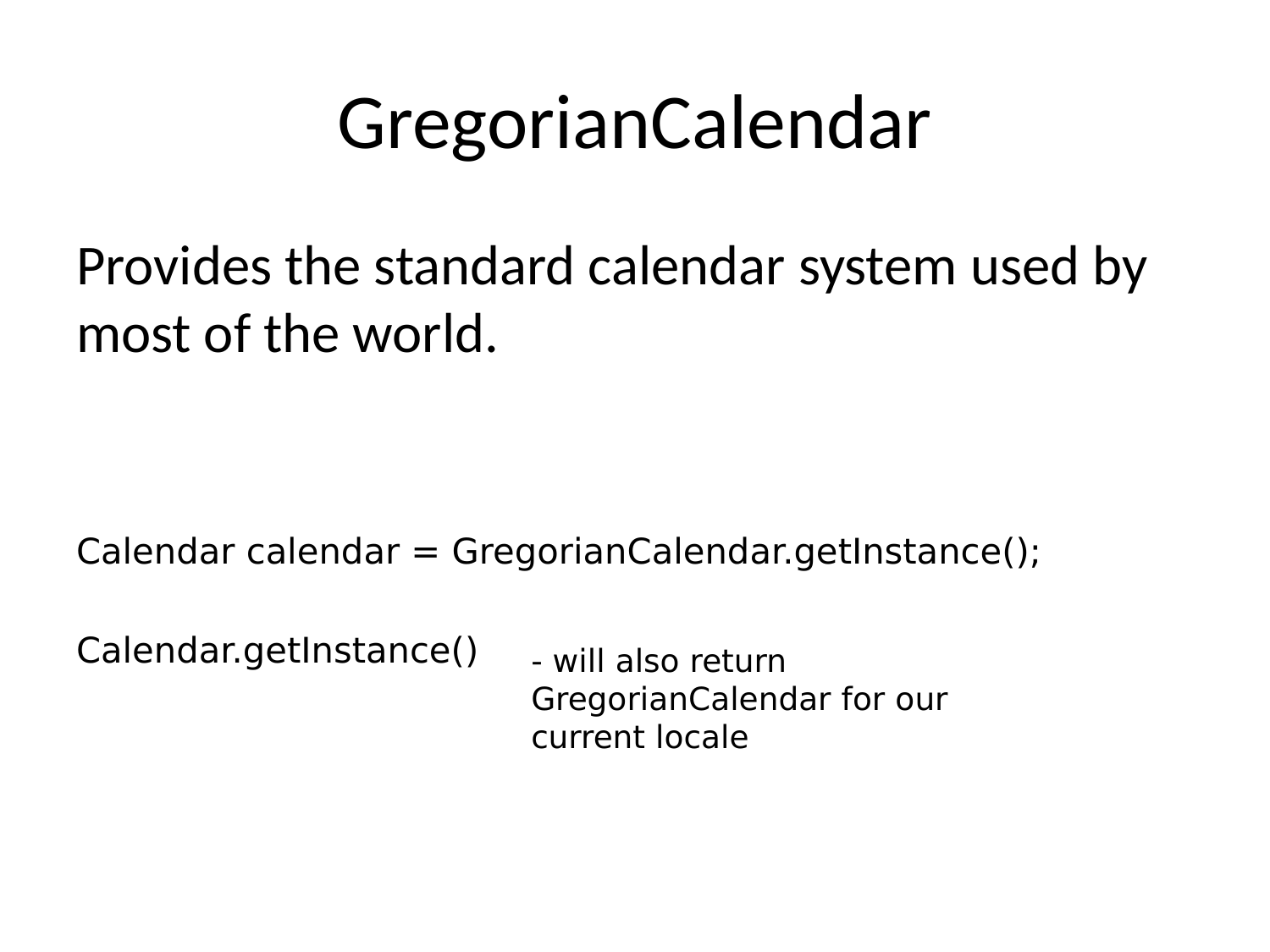

# GregorianCalendar
Provides the standard calendar system used by most of the world.

Calendar calendar = GregorianCalendar.getInstance();

Calendar.getInstance()

- will also return   GregorianCalendar for our current locale